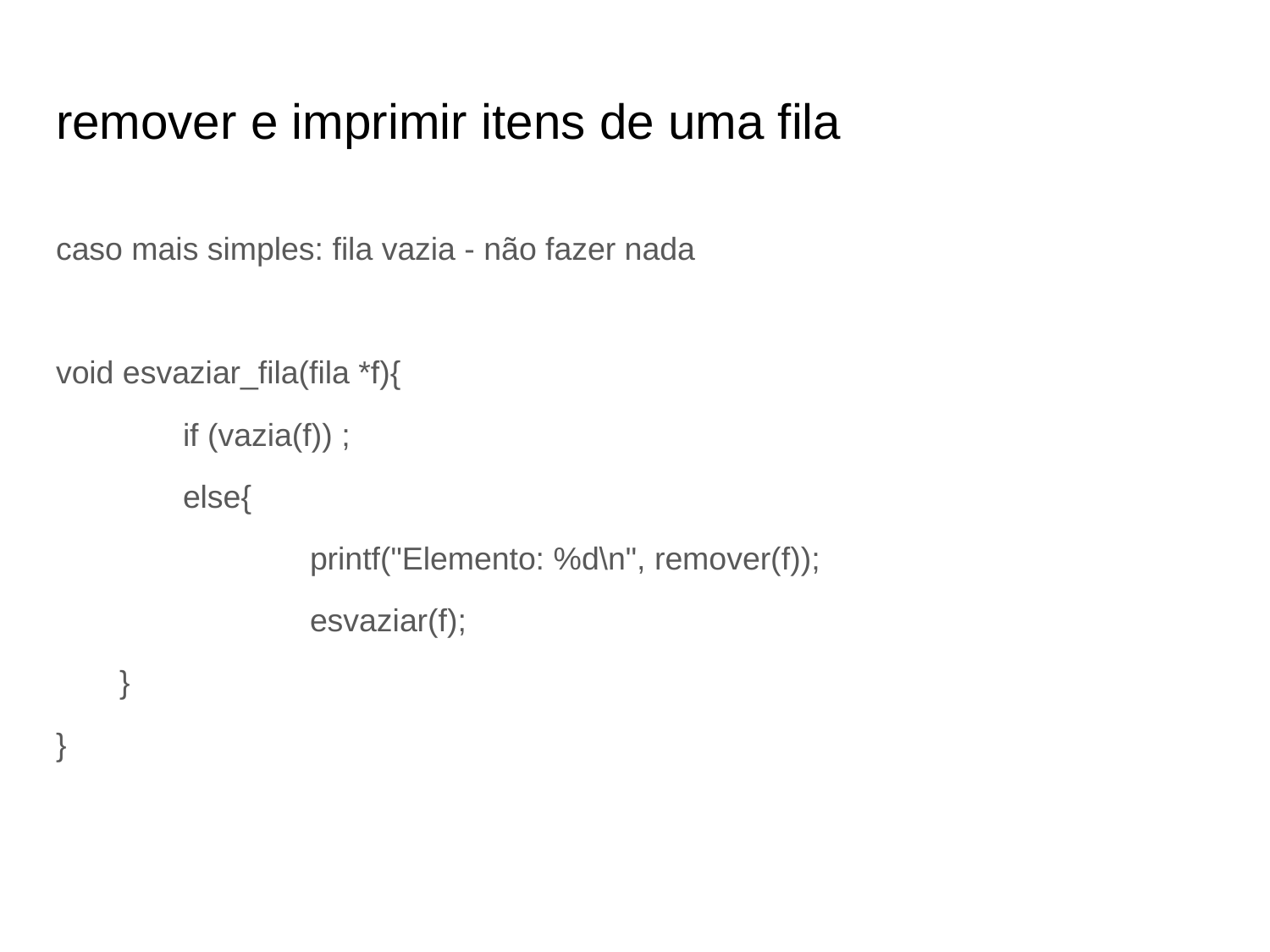

# remover e imprimir itens de uma fila
caso mais simples: fila vazia - não fazer nada

void esvaziar_fila(fila *f){
	if (vazia(f)) ;
	else{
		printf("Elemento: %d\n", remover(f));
		esvaziar(f);
}
}